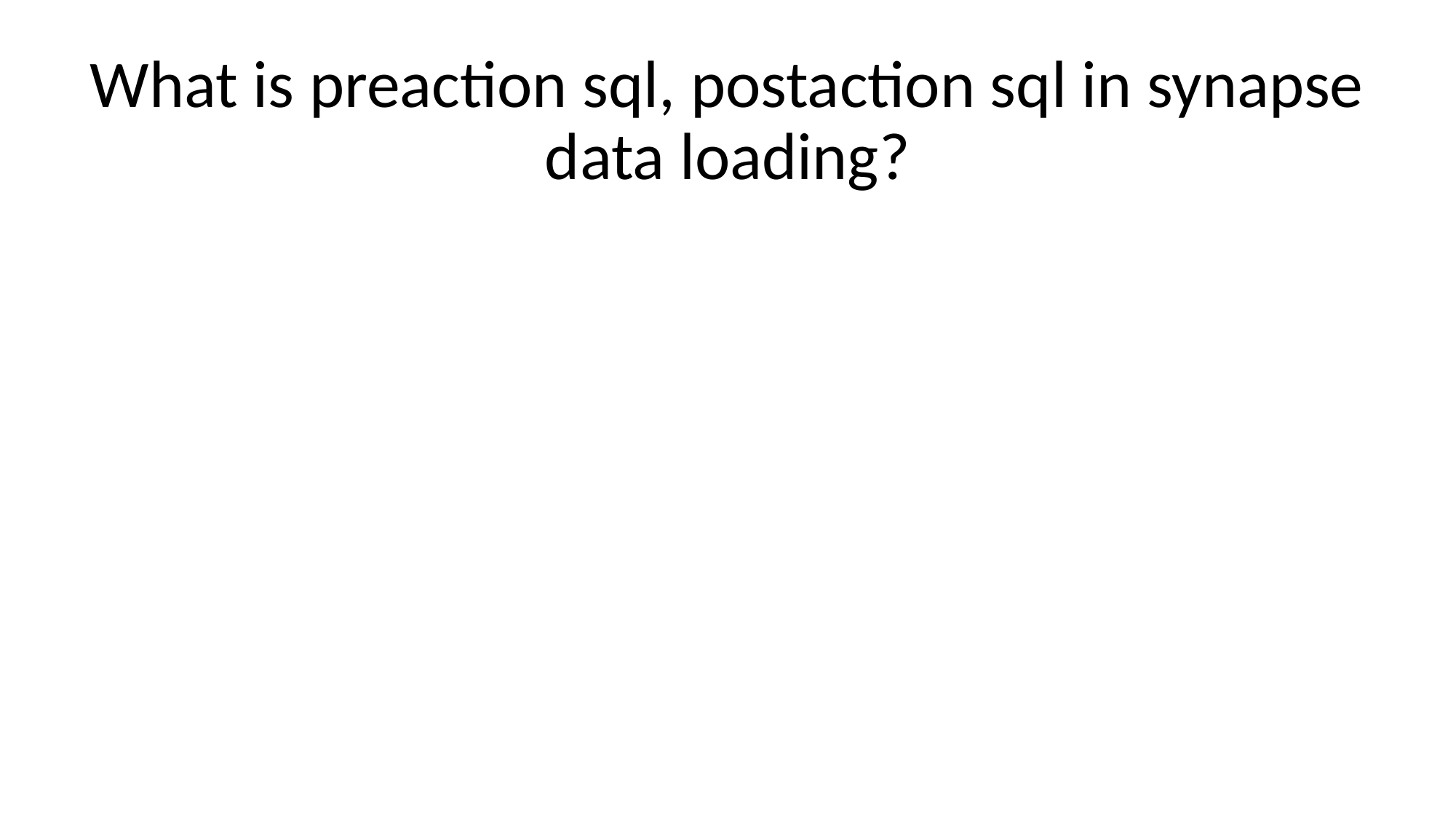

# What is preaction sql, postaction sql in synapse data loading?